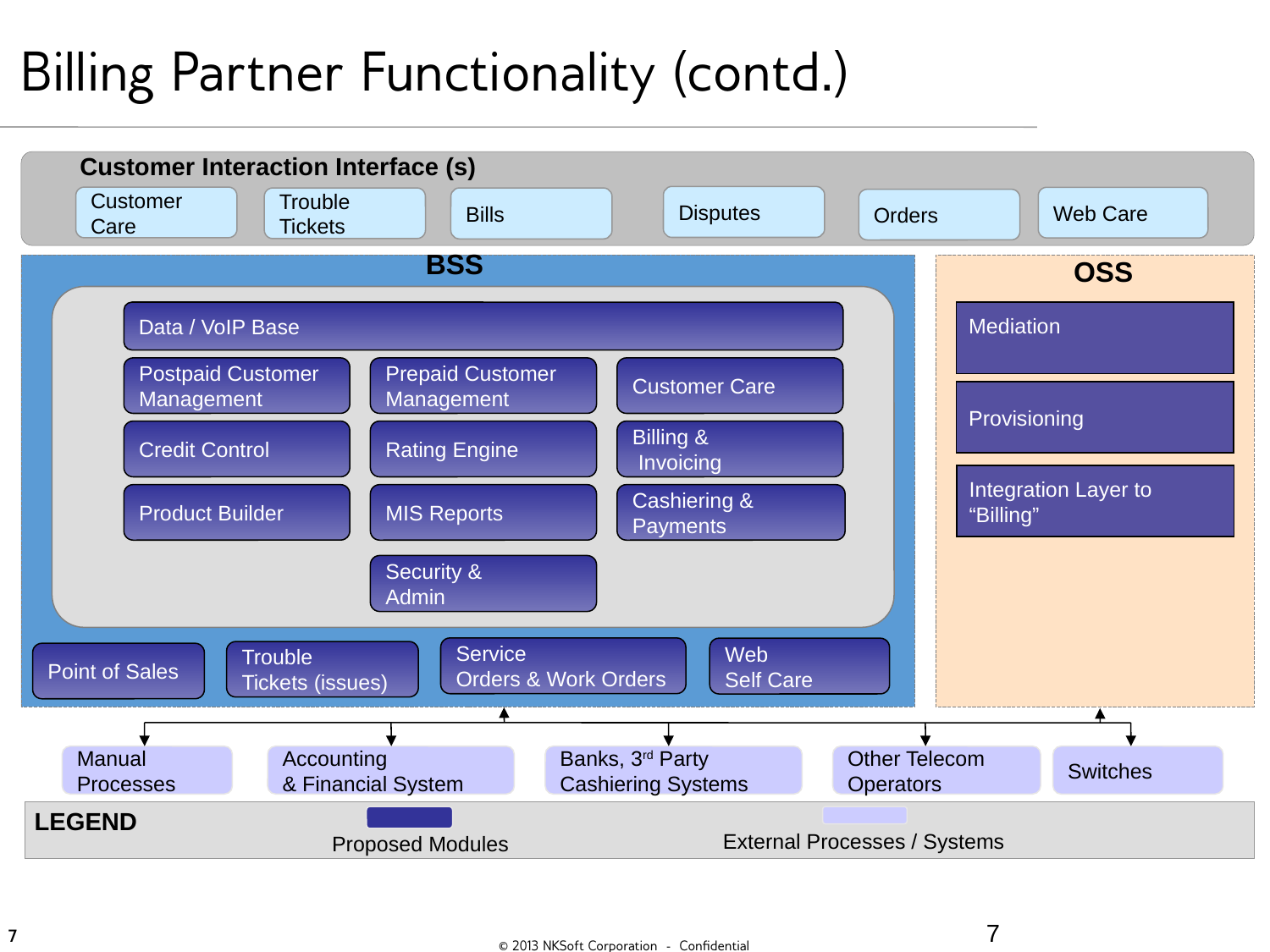

# Billing Partner Functionality (contd.)

Customer Interaction Interface (s)
Disputes
Customer
Care
Web Care
Trouble
Tickets
Bills
Orders
BSS
OSS

Data / VoIP Base
Mediation

Postpaid Customer
Management
Prepaid Customer
Management
Customer Care
AVABILL CCBS
Provisioning
Credit Control
Rating Engine
Billing &
 Invoicing
Integration Layer to
“Billing”
Product Builder
MIS Reports
Cashiering &
Payments
Security &
Admin
Service
Orders & Work Orders
Web
Self Care
Trouble
Tickets (issues)
Point of Sales

Manual Processes
Accounting
& Financial System
Banks, 3rd Party Cashiering Systems
Other Telecom
Operators
Switches
LEGEND

External Processes / Systems
Proposed Modules
7